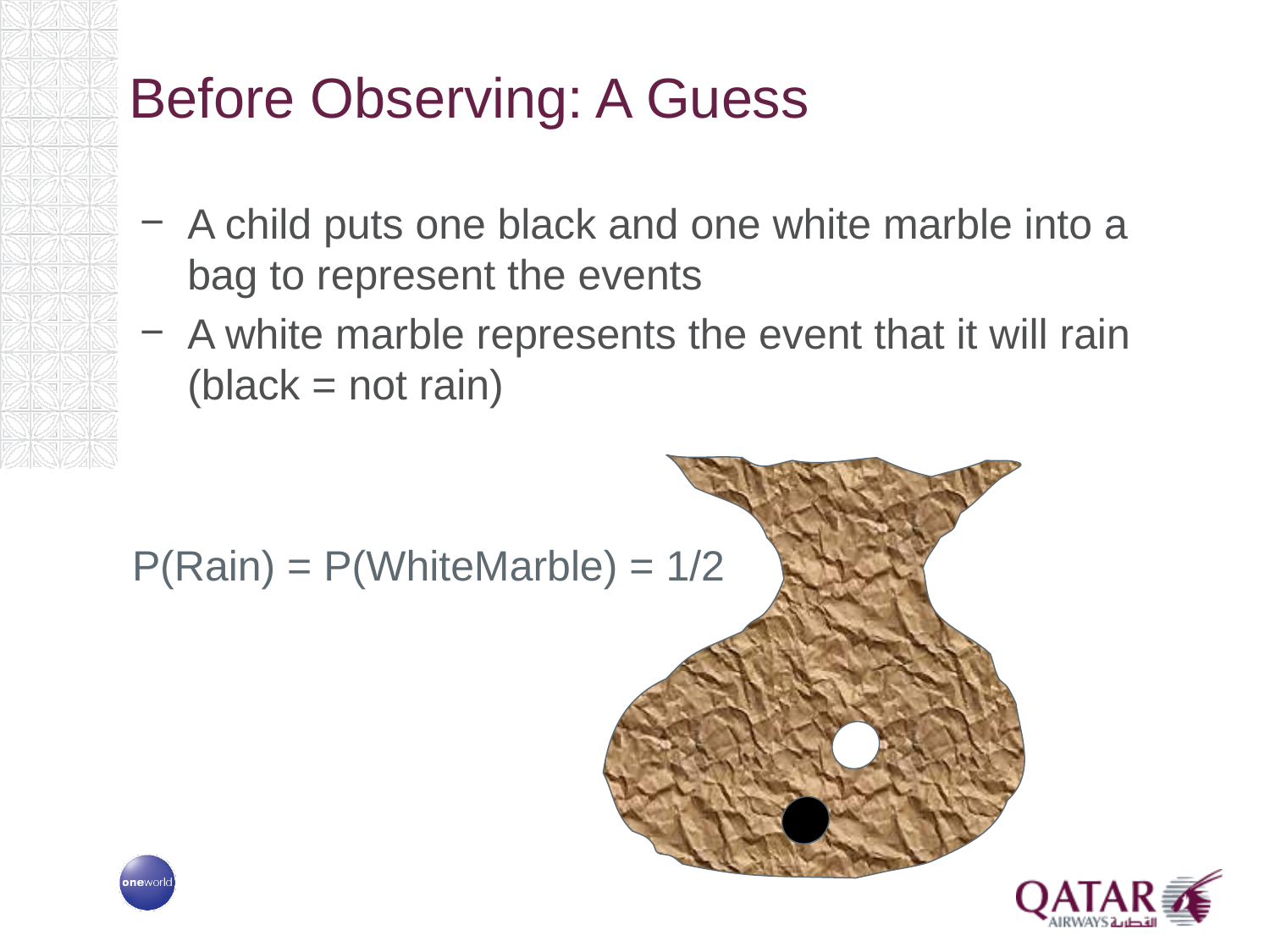

# Before Observing: A Guess
A child puts one black and one white marble into a bag to represent the events
A white marble represents the event that it will rain (black = not rain)

P(Rain) = P(WhiteMarble) = 1/2